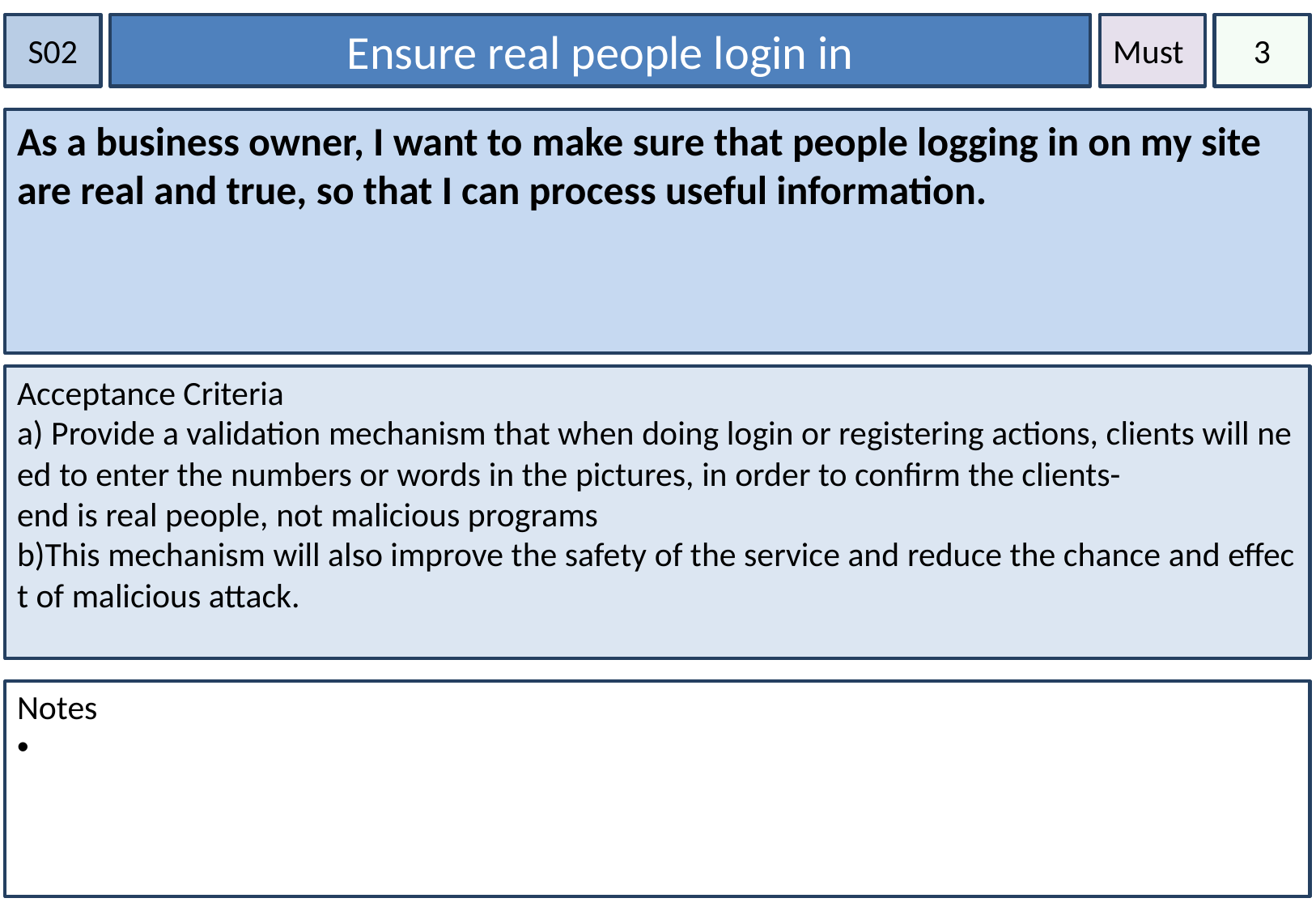

S02
Ensure real people login in
Must
3
As a business owner, I want to make sure that people logging in on my site are real and true, so that I can process useful information.

Acceptance Criteria
a) Provide a validation mechanism that when doing login or registering actions, clients will need to enter the numbers or words in the pictures, in order to confirm the clients-end is real people, not malicious programs
b)This mechanism will also improve the safety of the service and reduce the chance and effect of malicious attack.

Notes